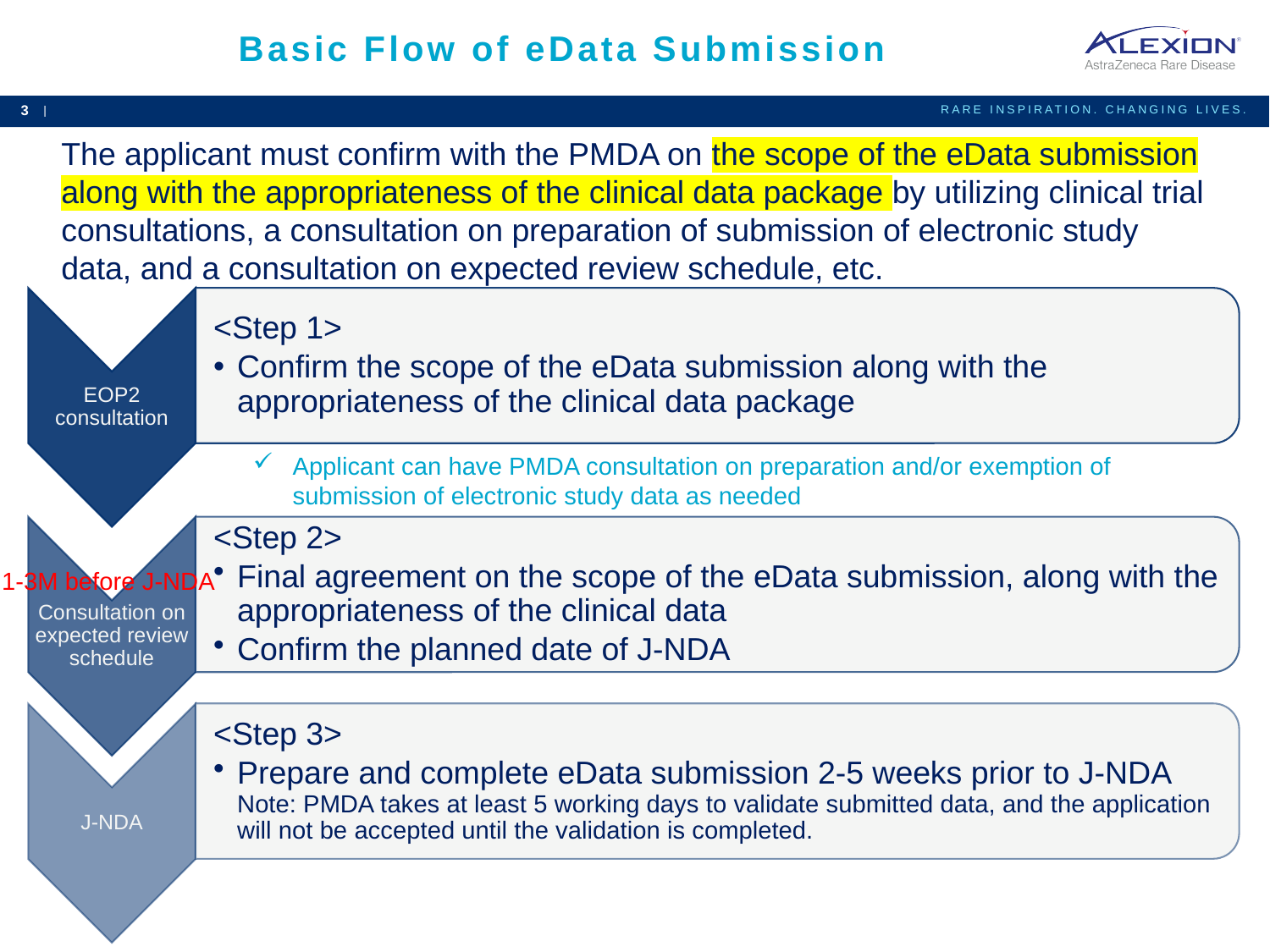

# Basic Flow of eData Submission
The applicant must confirm with the PMDA on the scope of the eData submission along with the appropriateness of the clinical data package by utilizing clinical trial consultations, a consultation on preparation of submission of electronic study data, and a consultation on expected review schedule, etc.
EOP2 consultation
<Step 1>
Confirm the scope of the eData submission along with the appropriateness of the clinical data package
Consultation on expected review schedule
<Step 2>
Final agreement on the scope of the eData submission, along with the appropriateness of the clinical data
Confirm the planned date of J-NDA
J-NDA
<Step 3>
Prepare and complete eData submission 2-5 weeks prior to J-NDA
Note: PMDA takes at least 5 working days to validate submitted data, and the application will not be accepted until the validation is completed.
Applicant can have PMDA consultation on preparation and/or exemption of submission of electronic study data as needed
1-3M before J-NDA